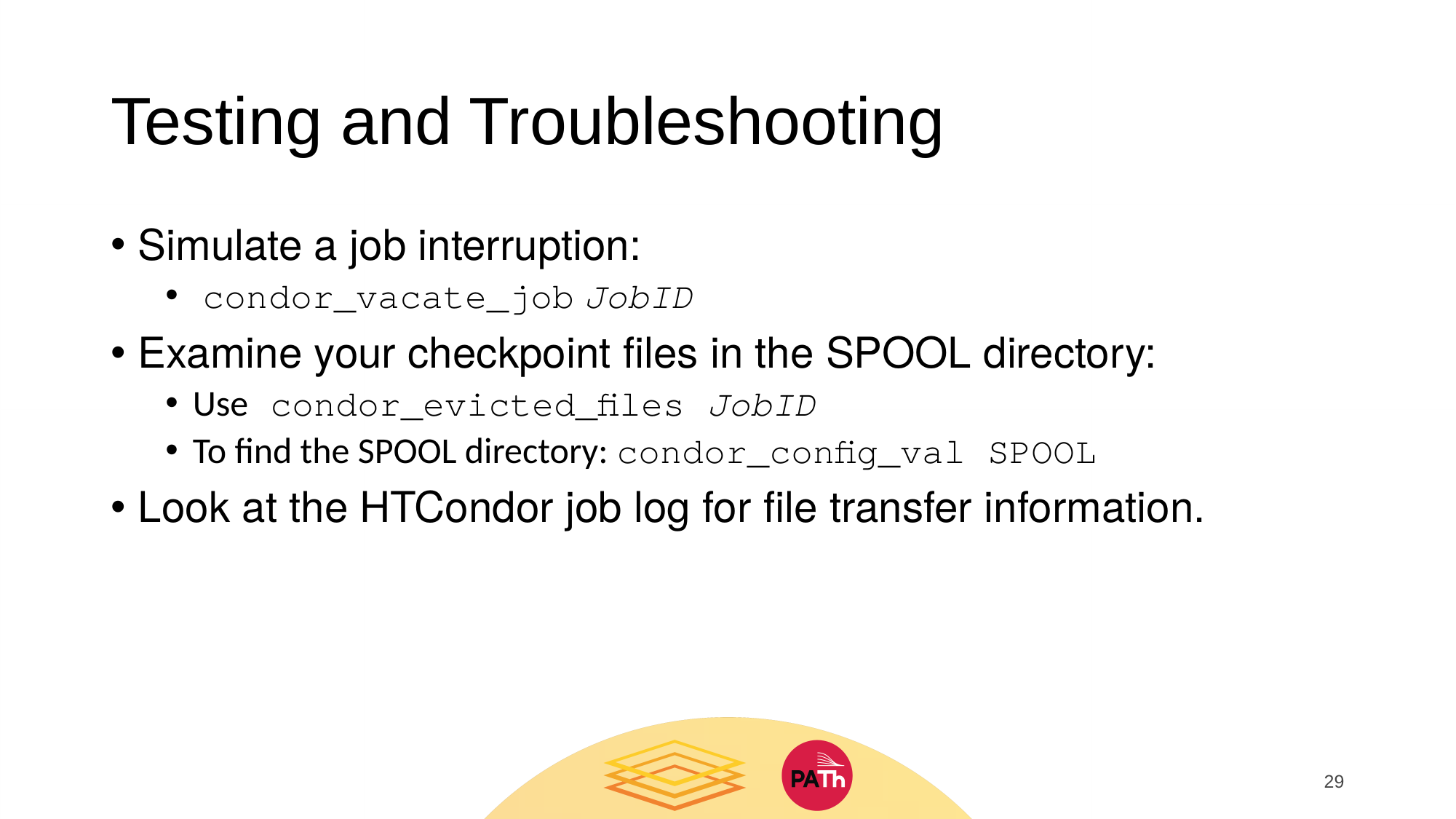

# Testing and Troubleshooting
Simulate a job interruption:
 condor_vacate_job JobID
Examine your checkpoint files in the SPOOL directory:
Use condor_evicted_files JobID
To find the SPOOL directory: condor_config_val SPOOL
Look at the HTCondor job log for file transfer information.

29